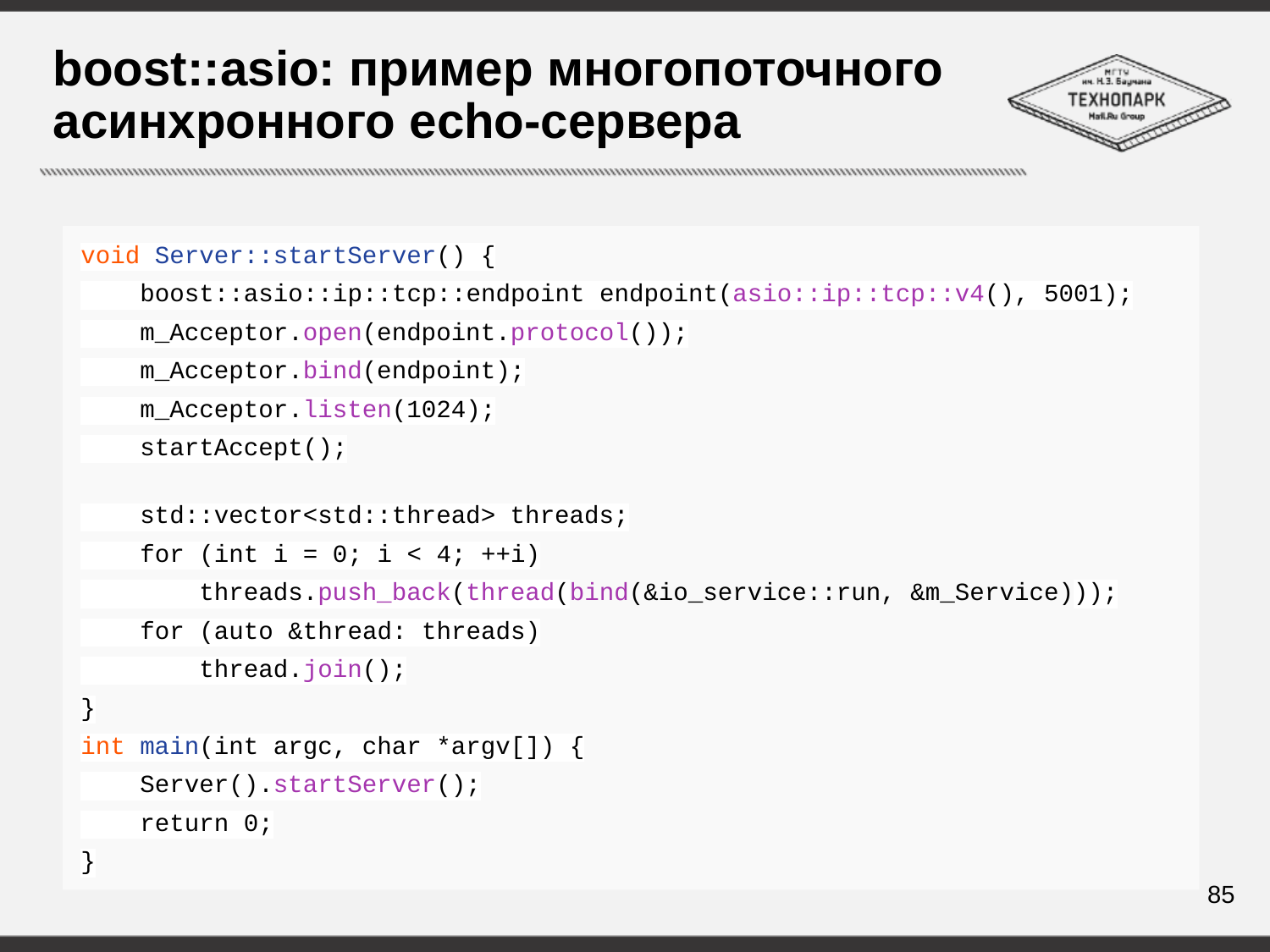

# boost::asio: пример многопоточного асинхронного echo-сервера
void Server::startServer() {
    boost::asio::ip::tcp::endpoint endpoint(asio::ip::tcp::v4(), 5001);
    m_Acceptor.open(endpoint.protocol());
    m_Acceptor.bind(endpoint);
    m_Acceptor.listen(1024);
    startAccept();
    std::vector<std::thread> threads;
    for (int i = 0; i < 4; ++i)
        threads.push_back(thread(bind(&io_service::run, &m_Service)));
    for (auto &thread: threads)
        thread.join();
}
int main(int argc, char *argv[]) {
    Server().startServer();
    return 0;
}
85